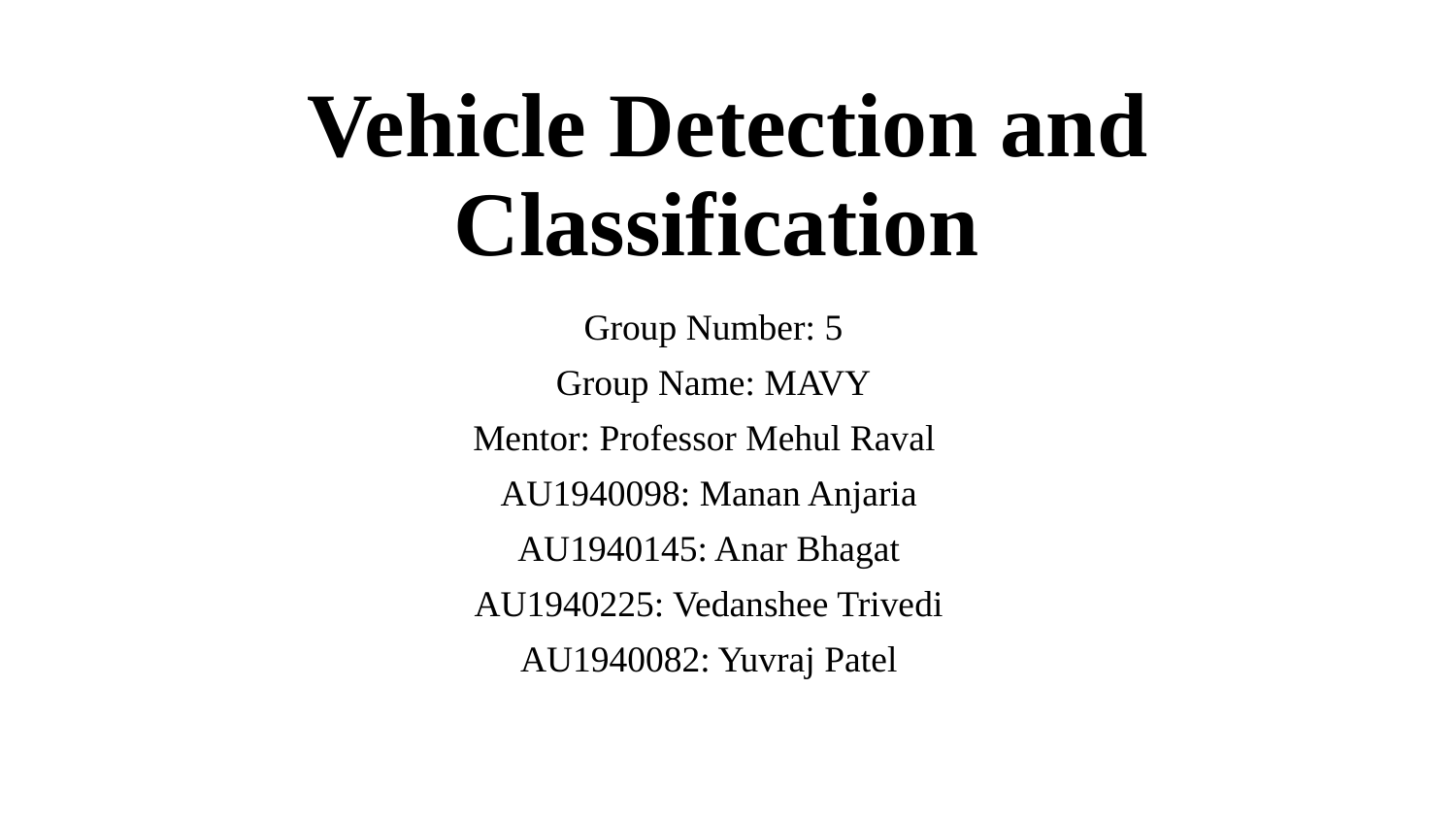

# Vehicle Detection and Classification
Group Number: 5
Group Name: MAVY
Mentor: Professor Mehul Raval
AU1940098: Manan Anjaria
AU1940145: Anar Bhagat
AU1940225: Vedanshee Trivedi
AU1940082: Yuvraj Patel